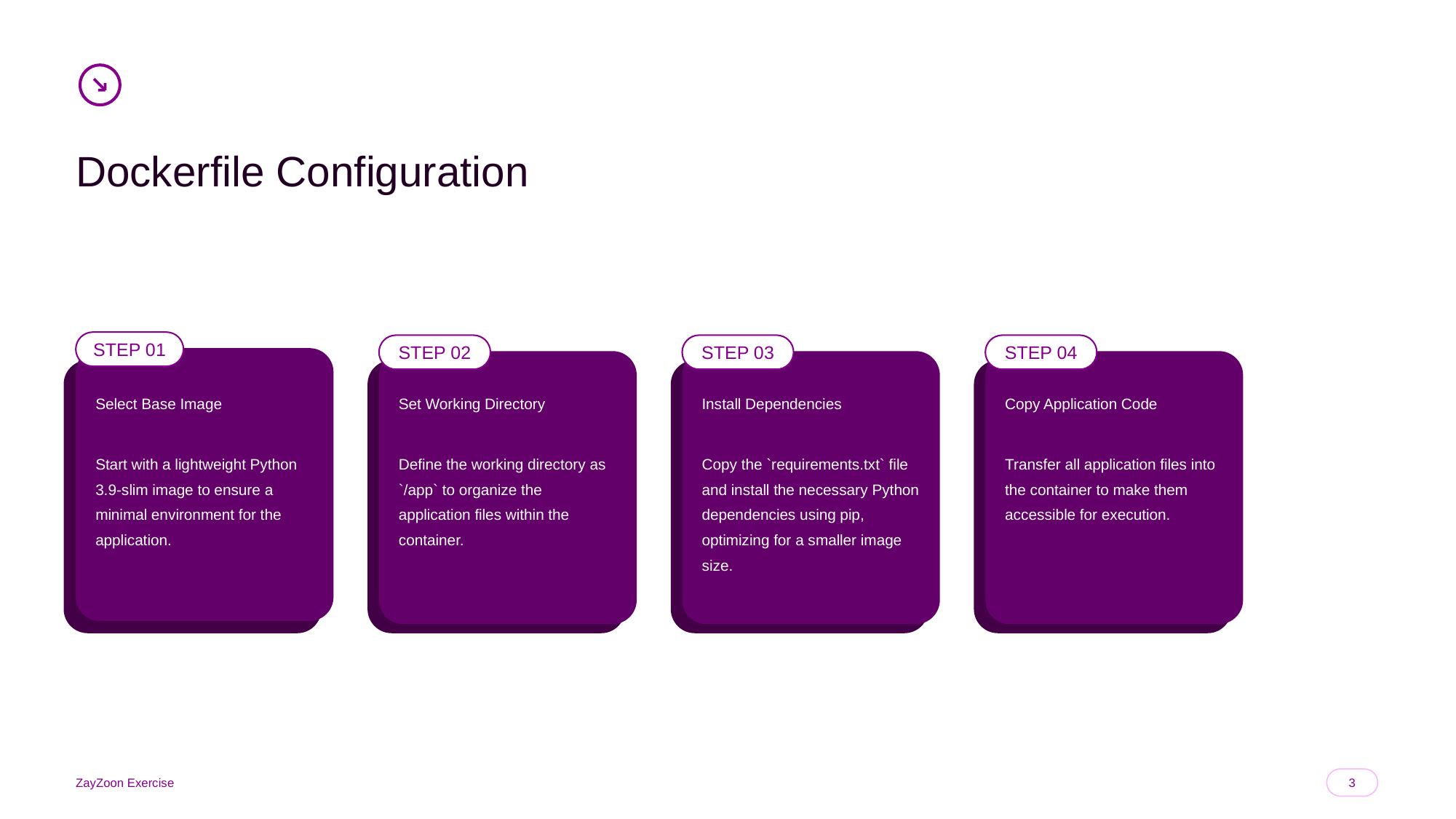

Dockerfile Configuration
STEP 01
STEP 02
STEP 03
STEP 04

Select Base Image
Set Working Directory
Install Dependencies
Copy Application Code
Start with a lightweight Python 3.9-slim image to ensure a minimal environment for the application.
Define the working directory as `/app` to organize the application files within the container.
Copy the `requirements.txt` file and install the necessary Python dependencies using pip, optimizing for a smaller image size.
Transfer all application files into the container to make them accessible for execution.
3
ZayZoon Exercise